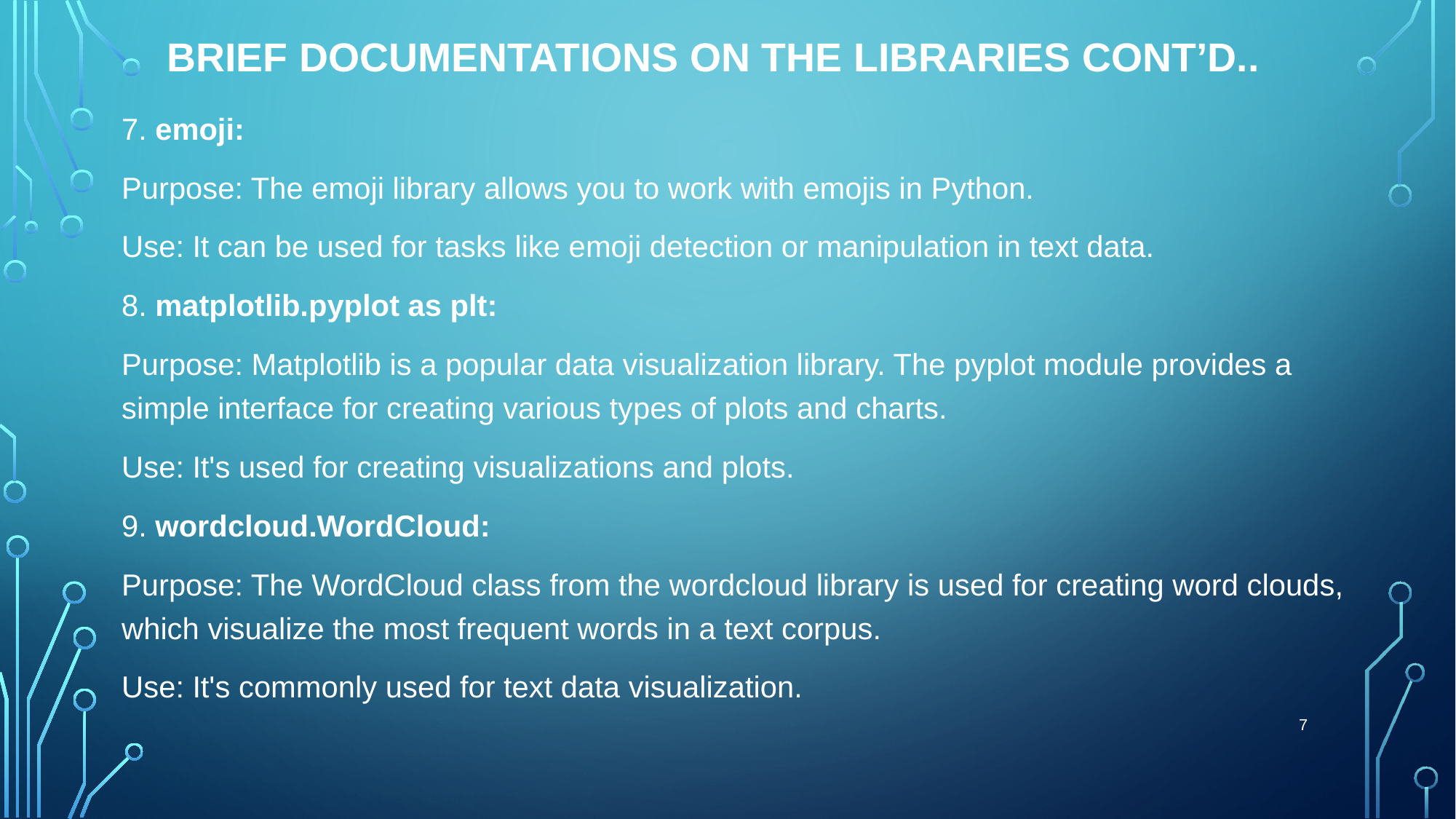

# Brief documentations on the Libraries cont’d..
7. emoji:
Purpose: The emoji library allows you to work with emojis in Python.
Use: It can be used for tasks like emoji detection or manipulation in text data.
8. matplotlib.pyplot as plt:
Purpose: Matplotlib is a popular data visualization library. The pyplot module provides a simple interface for creating various types of plots and charts.
Use: It's used for creating visualizations and plots.
9. wordcloud.WordCloud:
Purpose: The WordCloud class from the wordcloud library is used for creating word clouds, which visualize the most frequent words in a text corpus.
Use: It's commonly used for text data visualization.
7